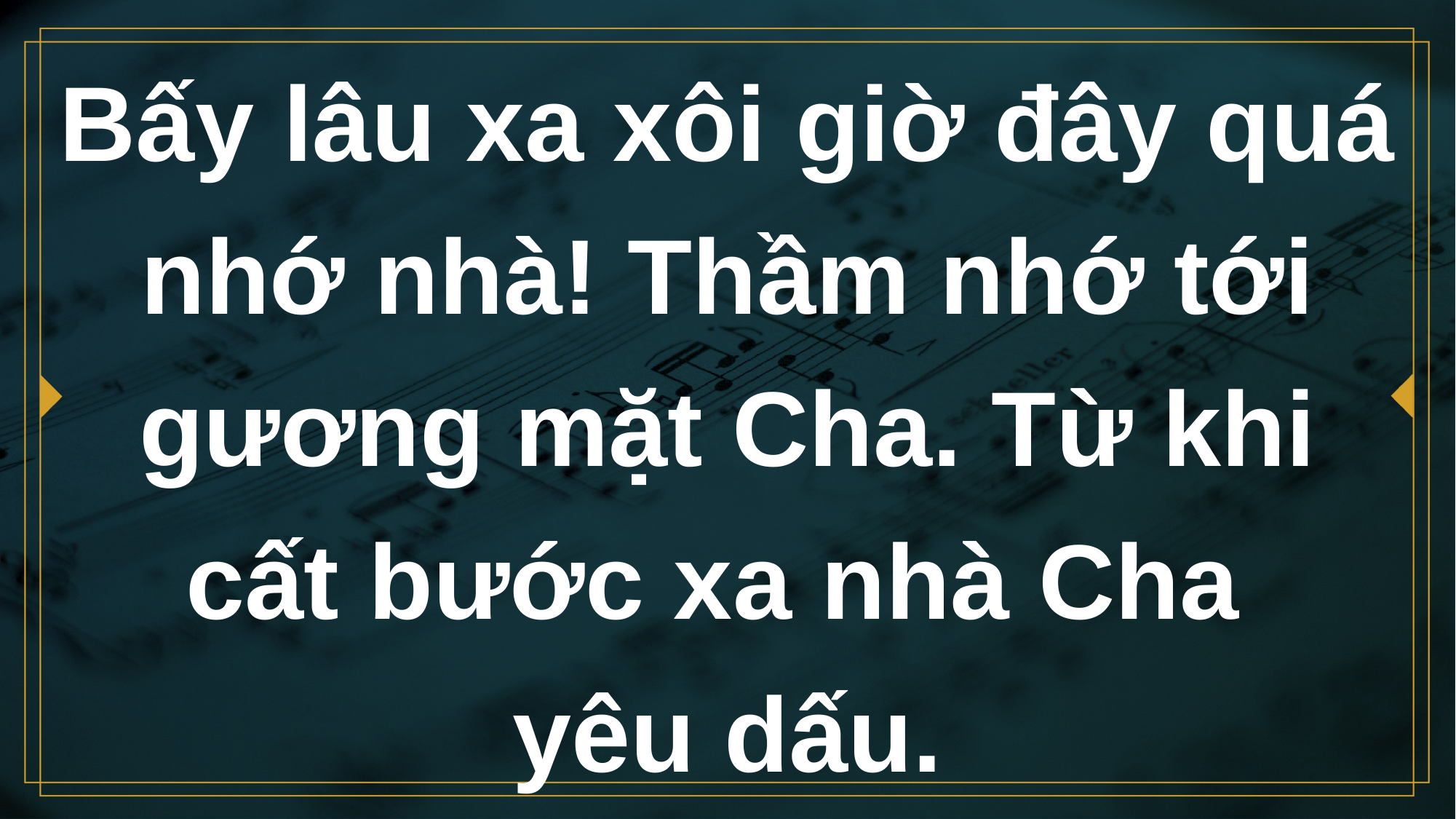

# Bấy lâu xa xôi giờ đây quá nhớ nhà! Thầm nhớ tới gương mặt Cha. Từ khi cất bước xa nhà Cha yêu dấu.